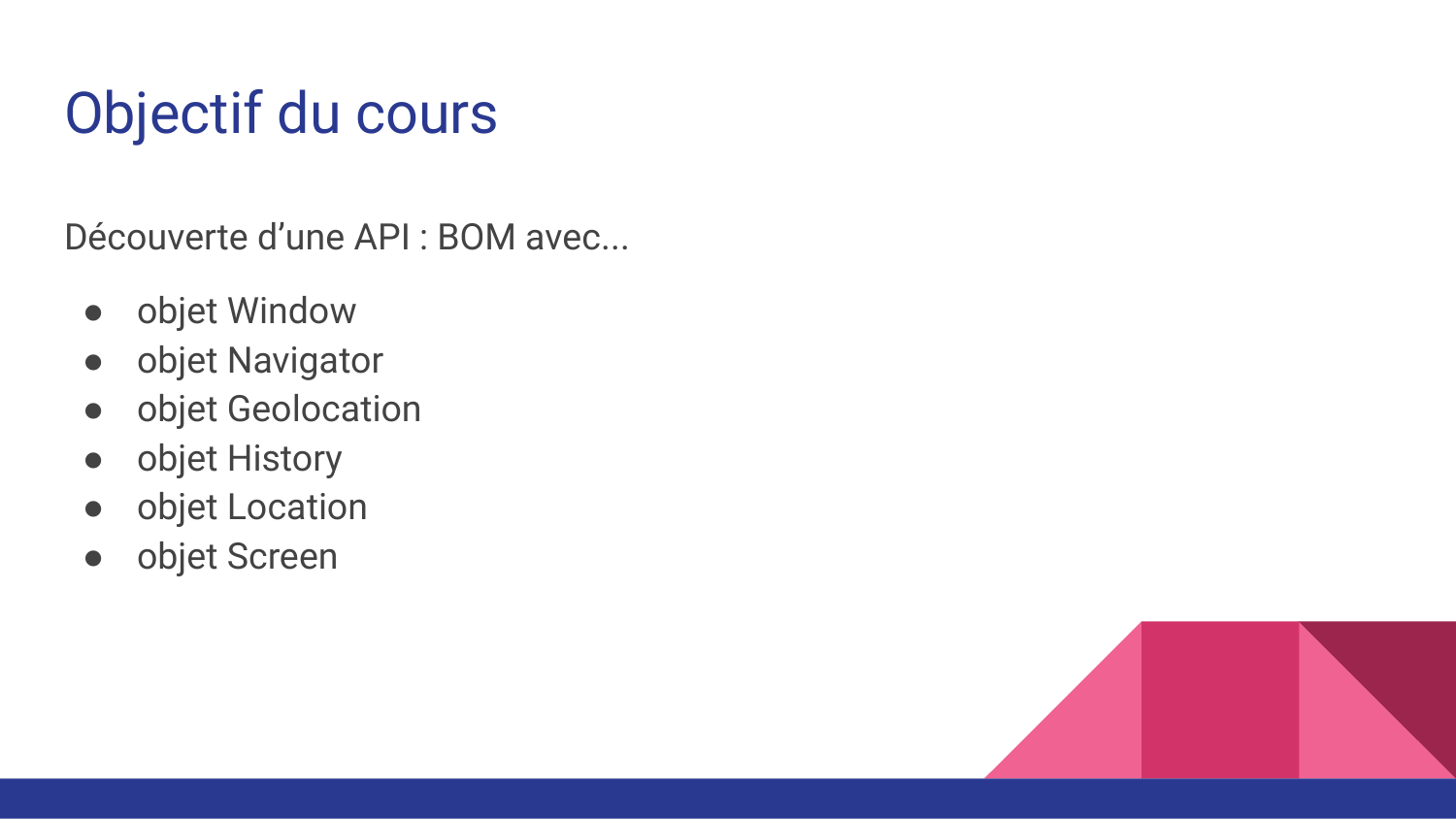

# Objectif du cours
Découverte d’une API : BOM avec...
objet Window
objet Navigator
objet Geolocation
objet History
objet Location
objet Screen